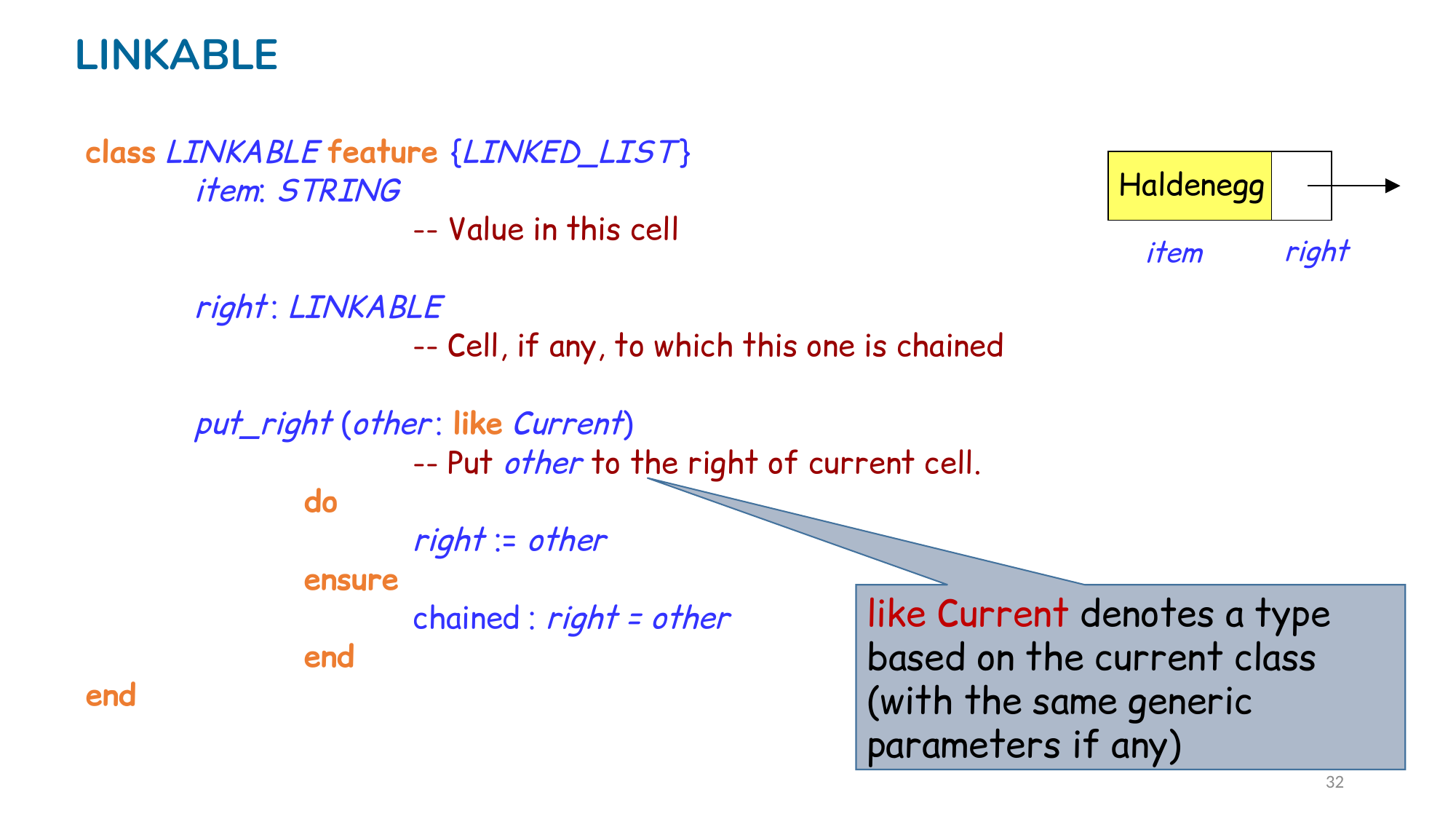

# LINKABLE
class LINKABLE feature {LINKED_LIST }
	item: STRING
			-- Value in this cell

	right : LINKABLE
			-- Cell, if any, to which this one is chained

	put_right (other : like Current)
			-- Put other to the right of current cell.
		do
			right := other
		ensure
			chained : right = other
		end
end

Haldenegg
right
item
like Current denotes a type based on the current class (with the same generic parameters if any)
32